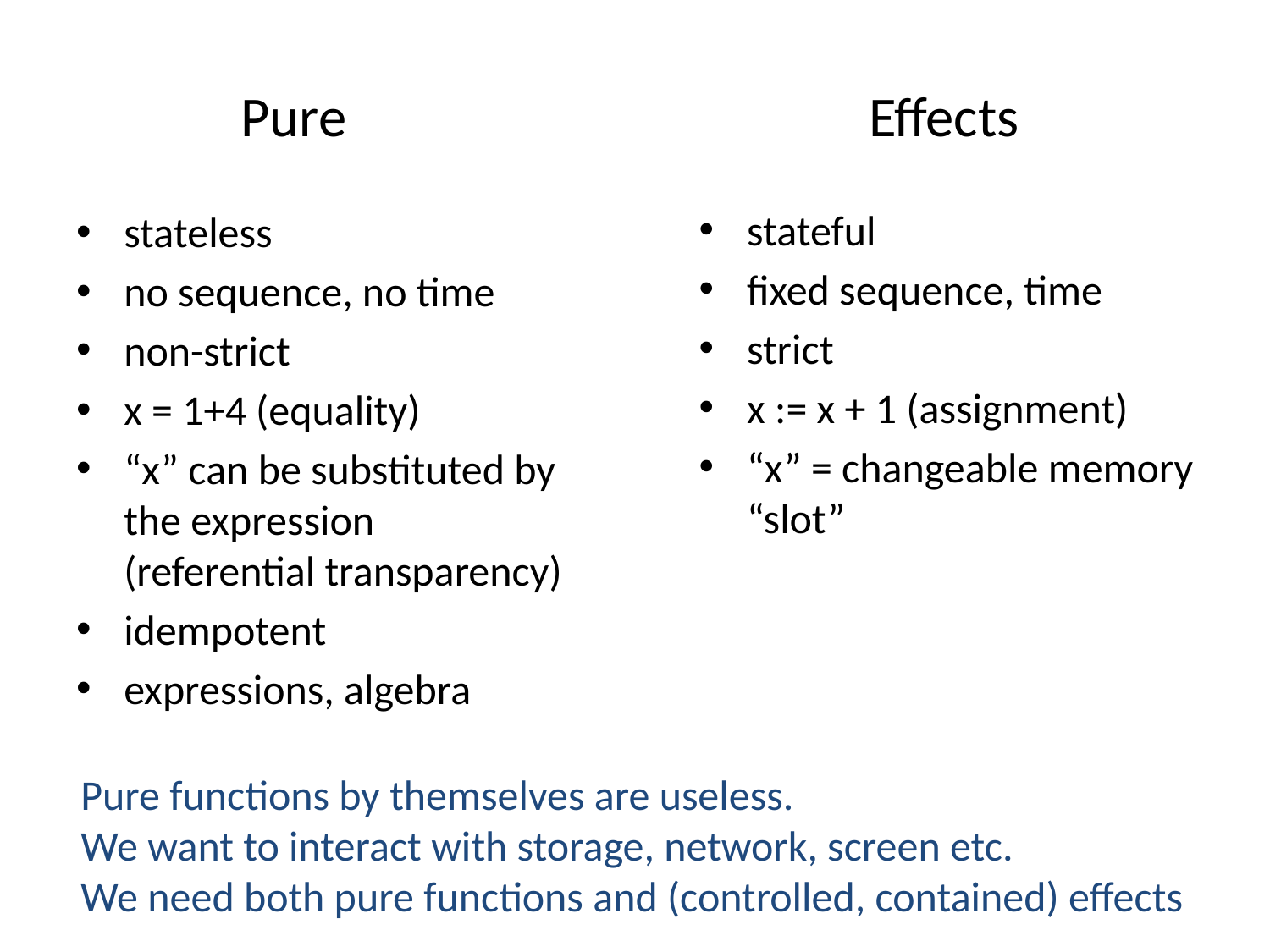

Pure
Effects
stateful
fixed sequence, time
strict
x := x + 1 (assignment)
“x” = changeable memory “slot”
stateless
no sequence, no time
non-strict
x = 1+4 (equality)
“x” can be substituted by the expression (referential transparency)
idempotent
expressions, algebra

Pure functions by themselves are useless.
We want to interact with storage, network, screen etc.
We need both pure functions and (controlled, contained) effects